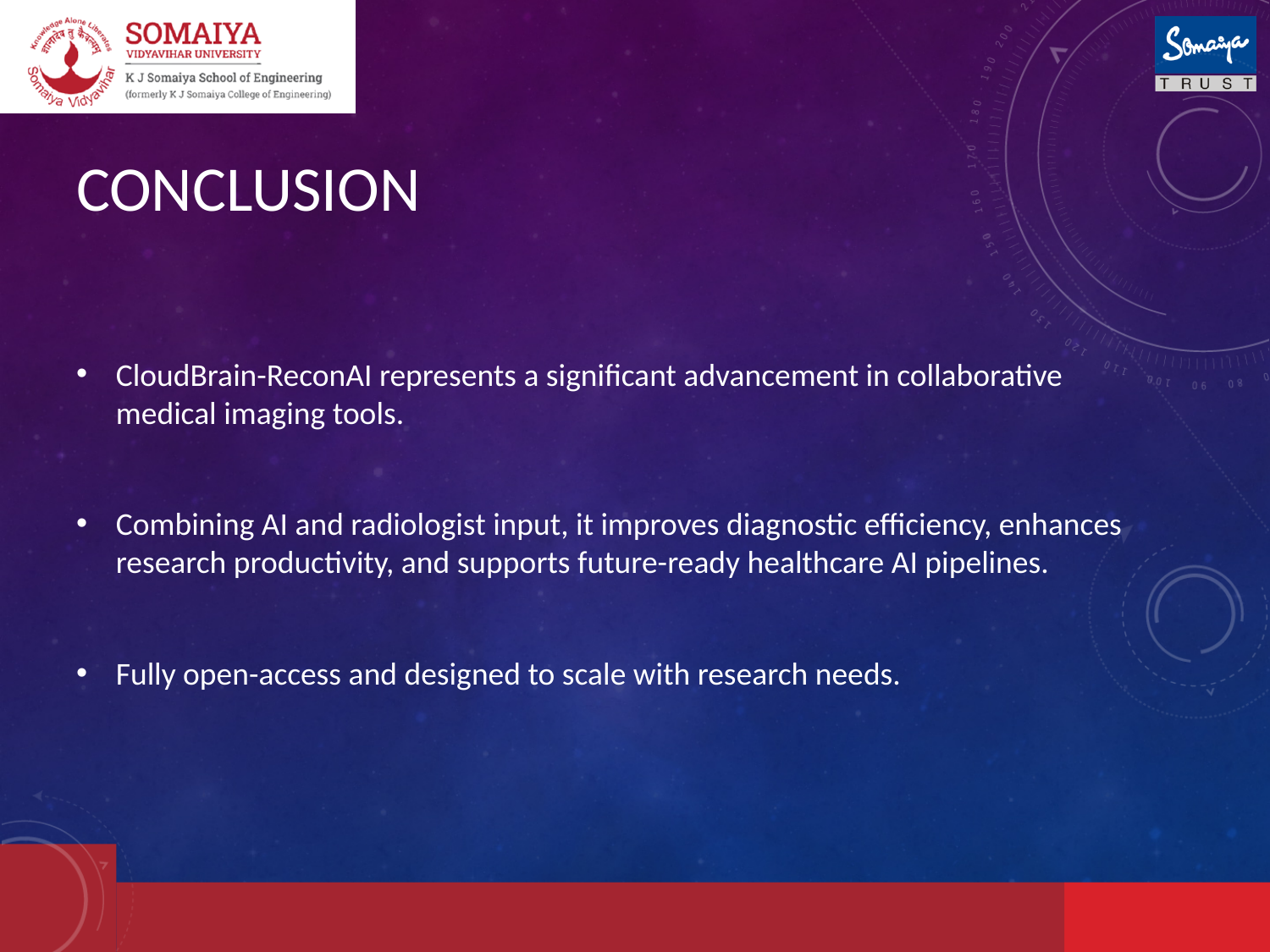

# Conclusion
CloudBrain-ReconAI represents a significant advancement in collaborative medical imaging tools.

Combining AI and radiologist input, it improves diagnostic efficiency, enhances research productivity, and supports future-ready healthcare AI pipelines.

Fully open-access and designed to scale with research needs.